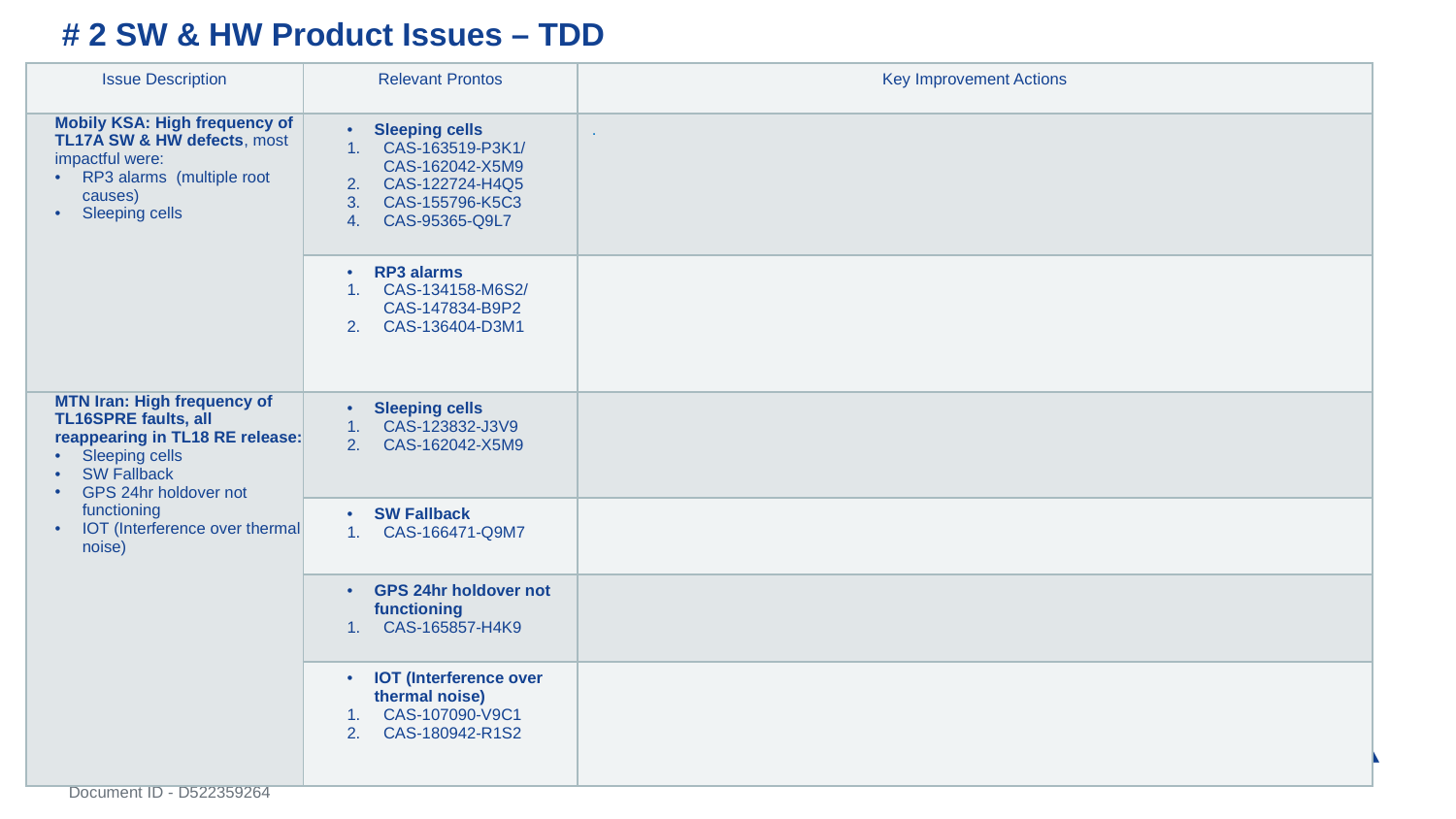

# # 2 SW & HW Product Issues – TDD
| Issue Description | Relevant Prontos | Key Improvement Actions |
| --- | --- | --- |
| Mobily KSA: High frequency of TL17A SW & HW defects, most impactful were: RP3 alarms (multiple root causes) Sleeping cells | Sleeping cells CAS-163519-P3K1/CAS-162042-X5M9 CAS-122724-H4Q5 CAS-155796-K5C3 CAS-95365-Q9L7 | . |
|  | RP3 alarms CAS-134158-M6S2/CAS-147834-B9P2 CAS-136404-D3M1 |  |
| MTN Iran: High frequency of TL16SPRE faults, all reappearing in TL18 RE release: Sleeping cells SW Fallback GPS 24hr holdover not functioning IOT (Interference over thermal noise) | Sleeping cells CAS-123832-J3V9 CAS-162042-X5M9 |  |
|  | SW Fallback CAS-166471-Q9M7 |  |
|  | GPS 24hr holdover not functioning CAS-165857-H4K9 |  |
|  | IOT (Interference over thermal noise) CAS-107090-V9C1 CAS-180942-R1S2 |  |